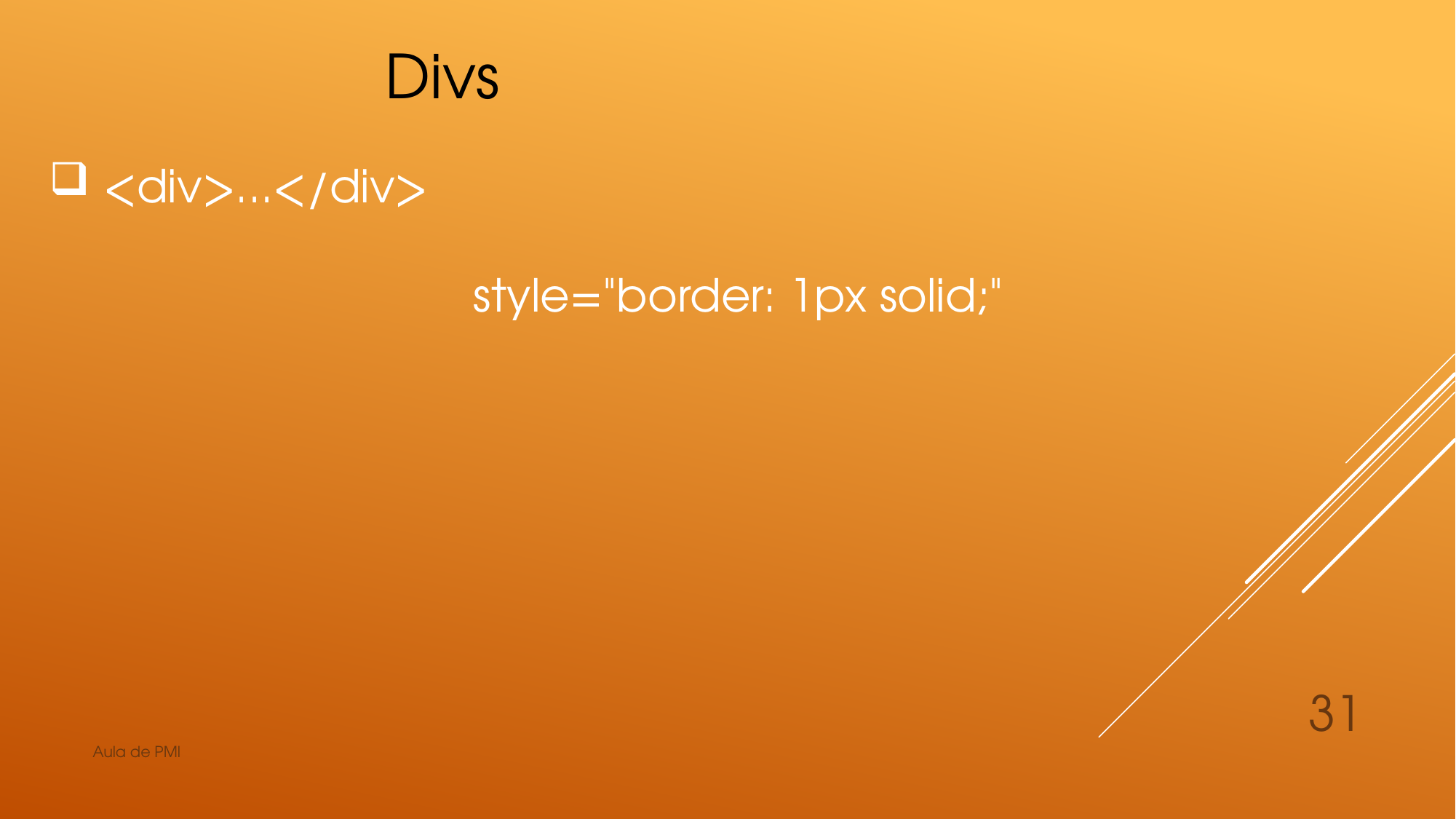

Divs
<div>...</div>

style="border: 1px solid;"

31
Aula de PMI